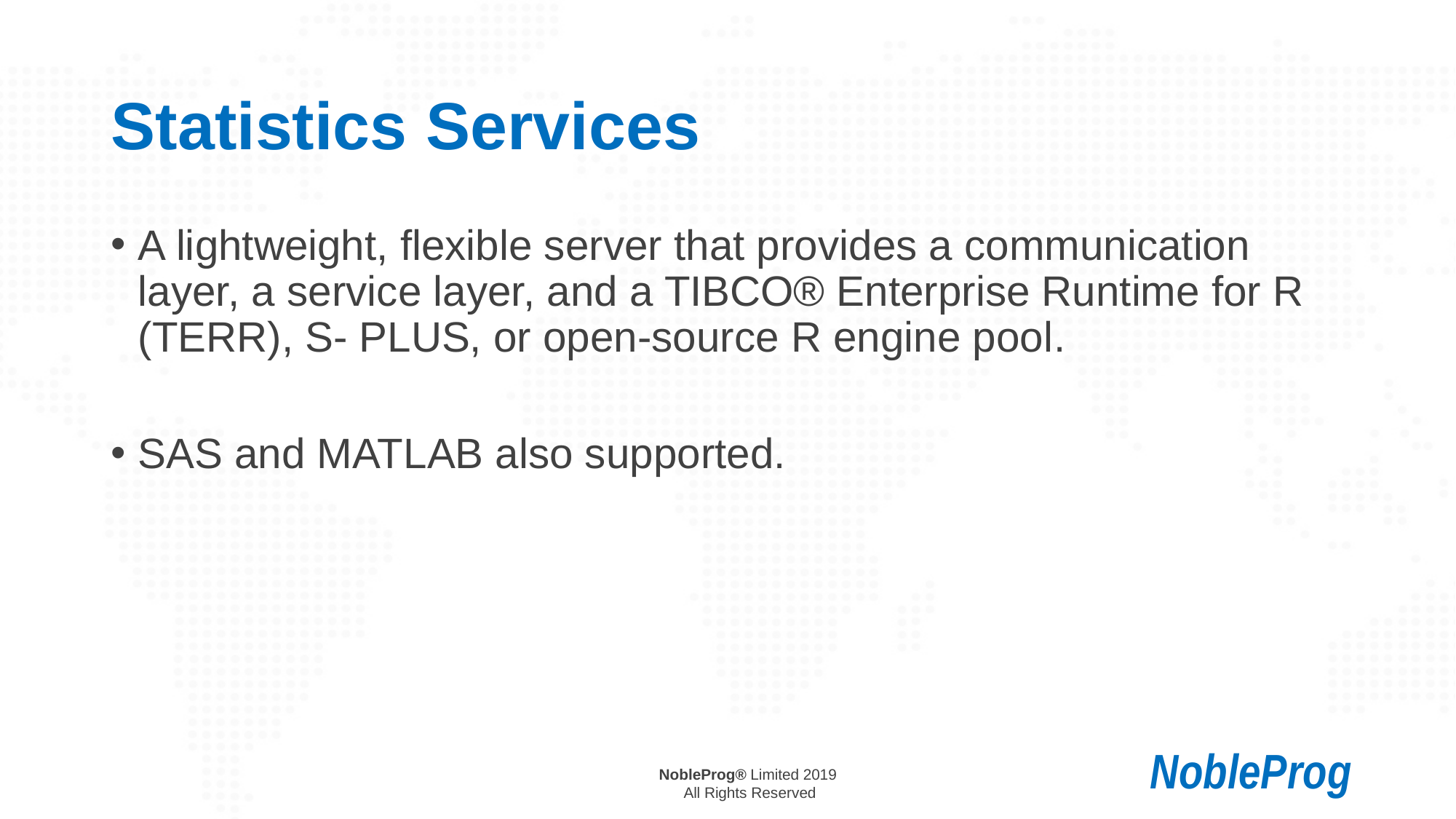

# Statistics Services
A lightweight, flexible server that provides a communication layer, a service layer, and a TIBCO® Enterprise Runtime for R (TERR), S- PLUS, or open-source R engine pool.

SAS and MATLAB also supported.